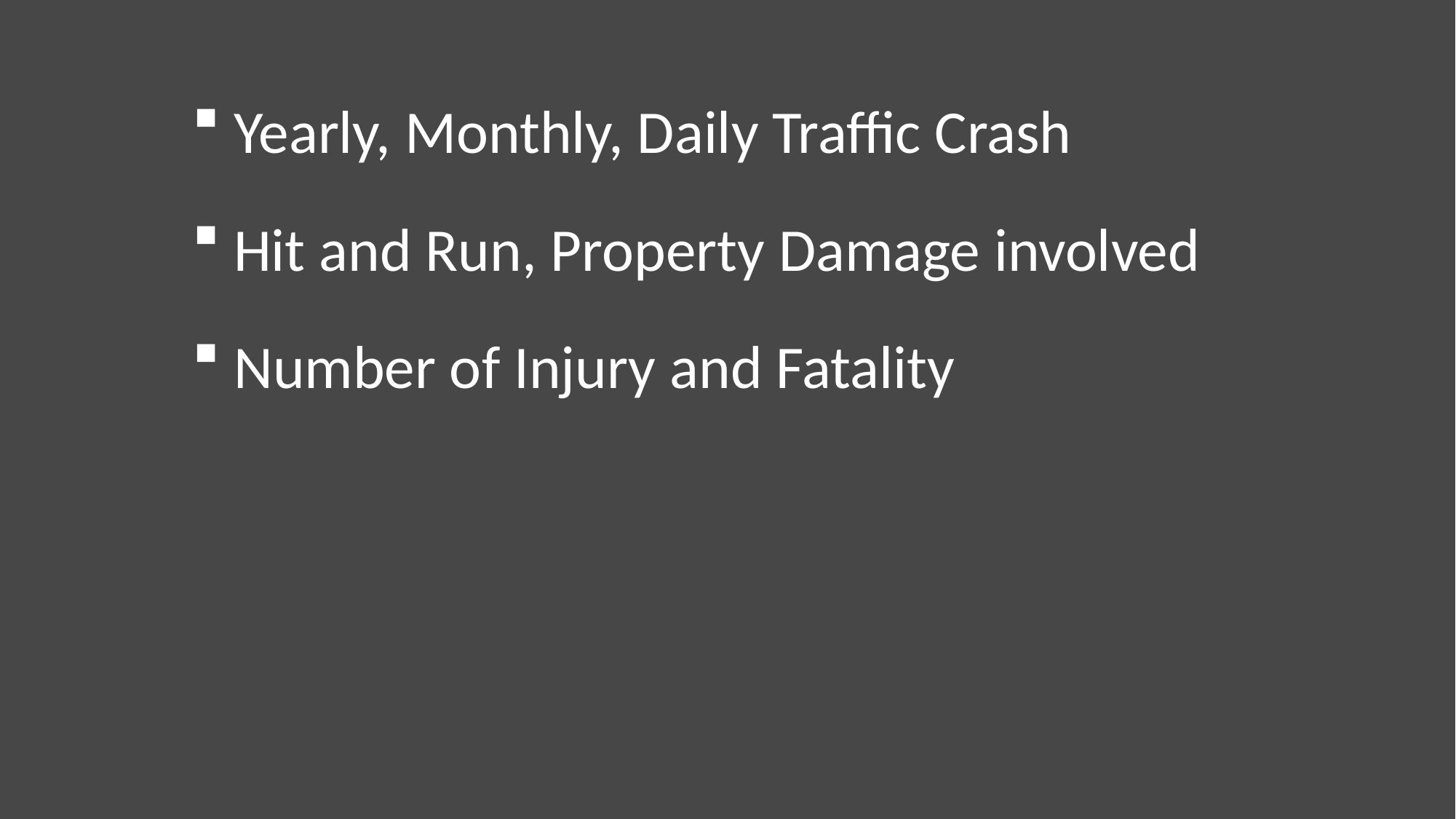

Yearly, Monthly, Daily Traffic Crash

Hit and Run, Property Damage involved

Number of Injury and Fatality